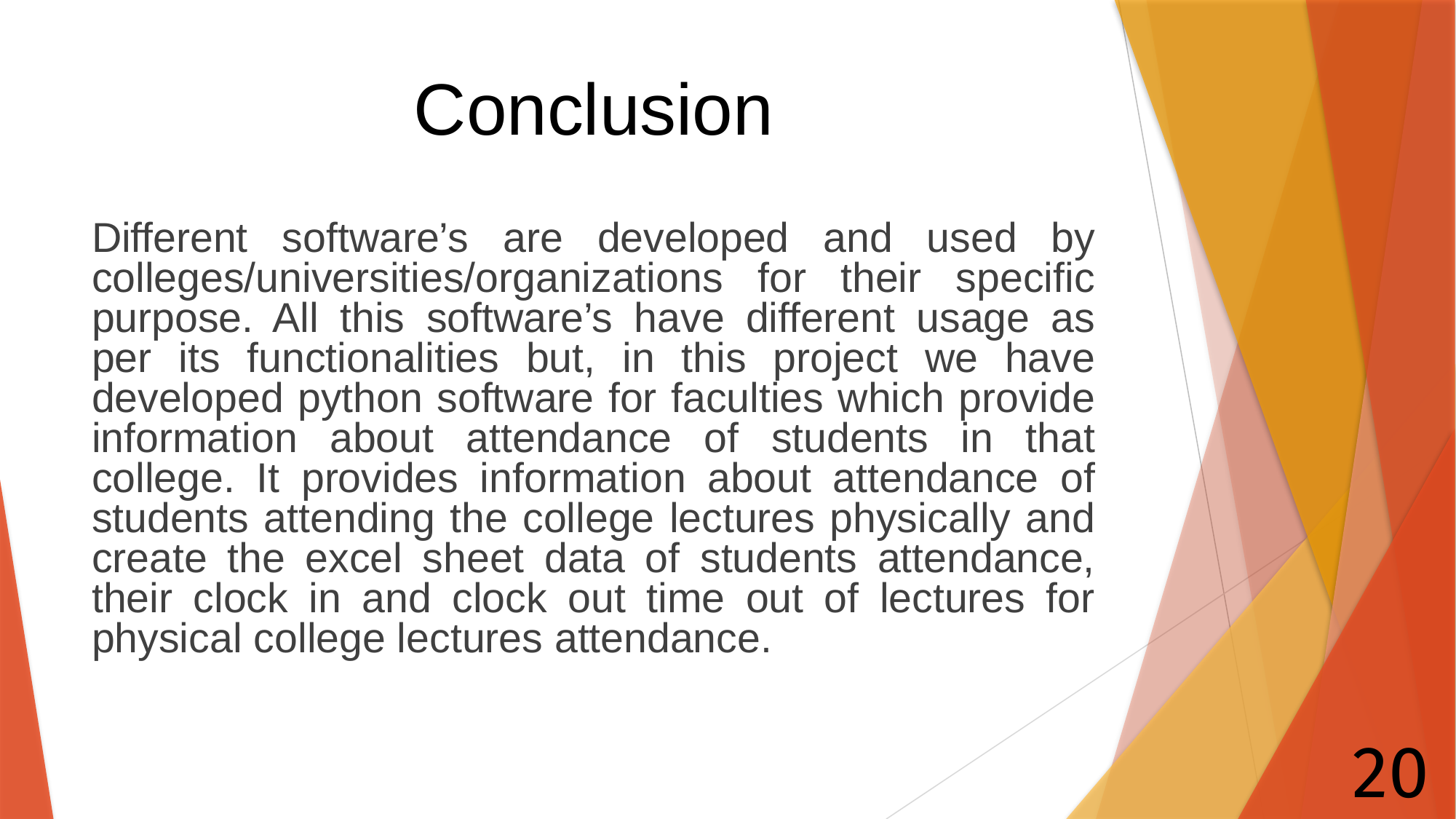

# Conclusion
Different software’s are developed and used by colleges/universities/organizations for their specific purpose. All this software’s have different usage as per its functionalities but, in this project we have developed python software for faculties which provide information about attendance of students in that college. It provides information about attendance of students attending the college lectures physically and create the excel sheet data of students attendance, their clock in and clock out time out of lectures for physical college lectures attendance.

20